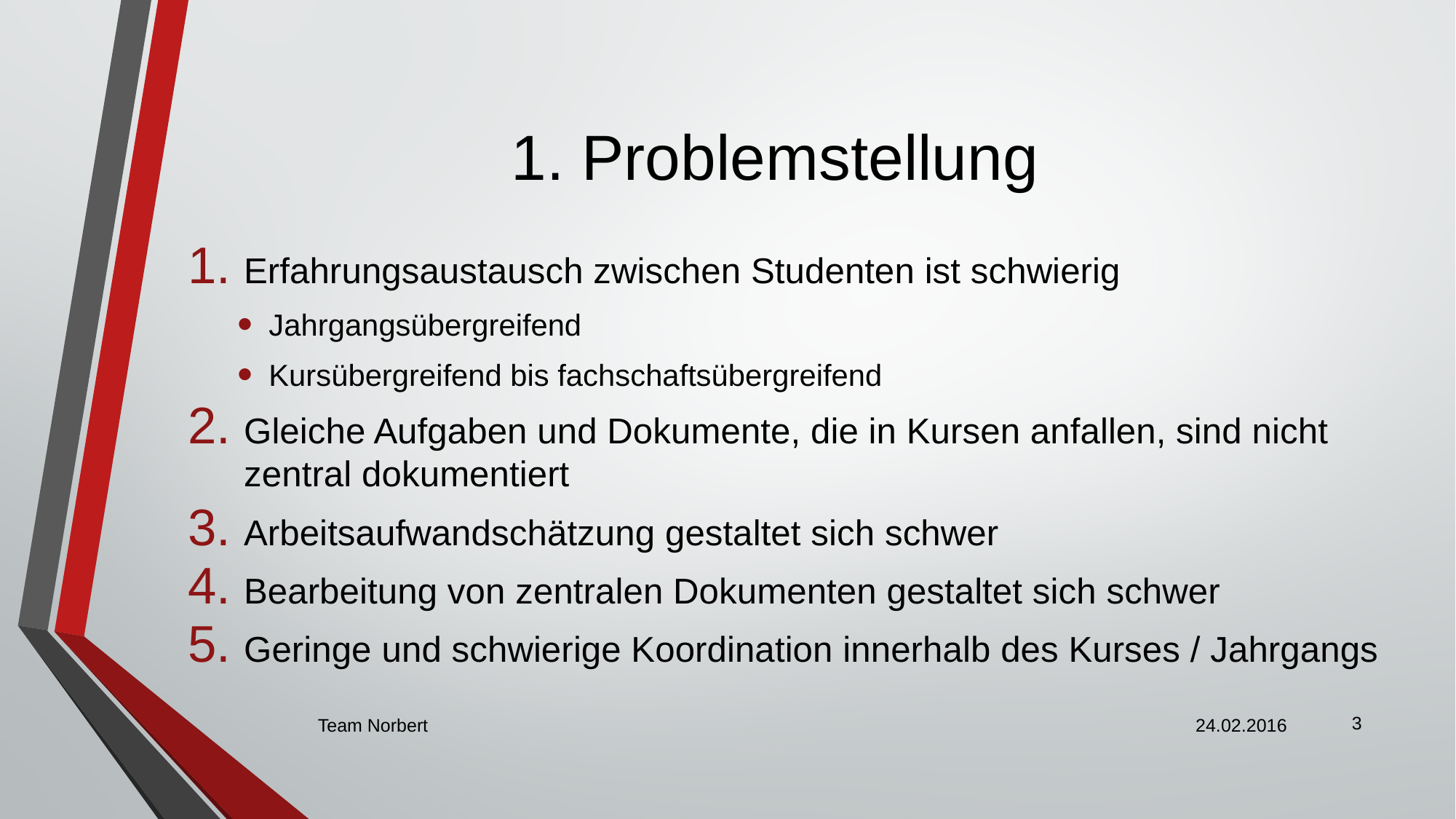

# 1. Problemstellung
Erfahrungsaustausch zwischen Studenten ist schwierig
Jahrgangsübergreifend
Kursübergreifend bis fachschaftsübergreifend
Gleiche Aufgaben und Dokumente, die in Kursen anfallen, sind nicht zentral dokumentiert
Arbeitsaufwandschätzung gestaltet sich schwer
Bearbeitung von zentralen Dokumenten gestaltet sich schwer
Geringe und schwierige Koordination innerhalb des Kurses / Jahrgangs
3
Team Norbert
24.02.2016